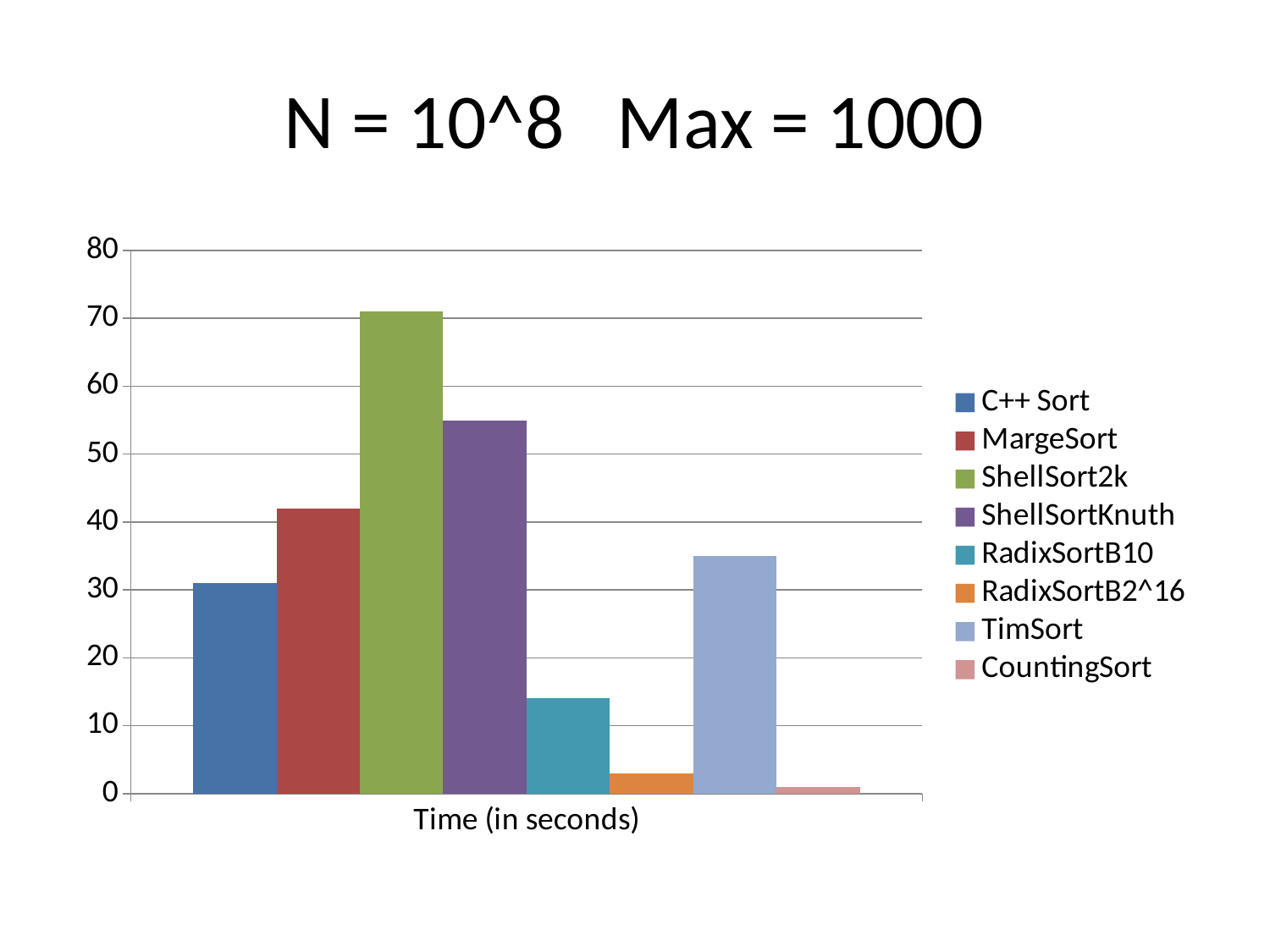

# N = 10^8   Max = 1000

### Chart

| Category | C++ Sort | MargeSort | ShellSort2k | ShellSortKnuth | RadixSortB10 | RadixSortB2^16 | TimSort | CountingSort |
|---|---|---|---|---|---|---|---|---|
| Time (in seconds) | 31.0 | 42.0 | 71.0 | 55.0 | 14.0 | 3.0 | 35.0 | 1.0 |